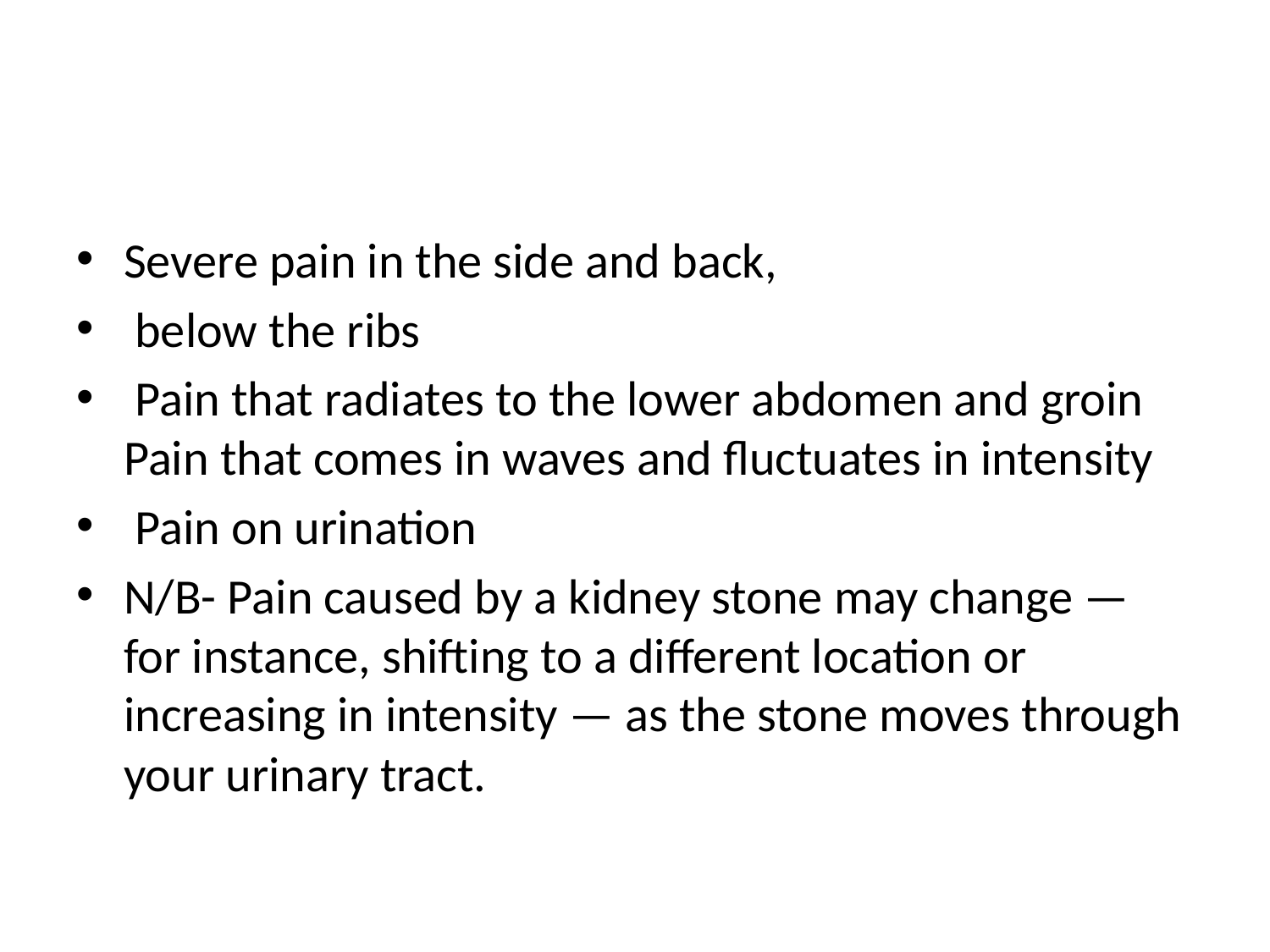

#
Severe pain in the side and back,
 below the ribs
 Pain that radiates to the lower abdomen and groin Pain that comes in waves and fluctuates in intensity
 Pain on urination
N/B- Pain caused by a kidney stone may change — for instance, shifting to a different location or increasing in intensity — as the stone moves through your urinary tract.